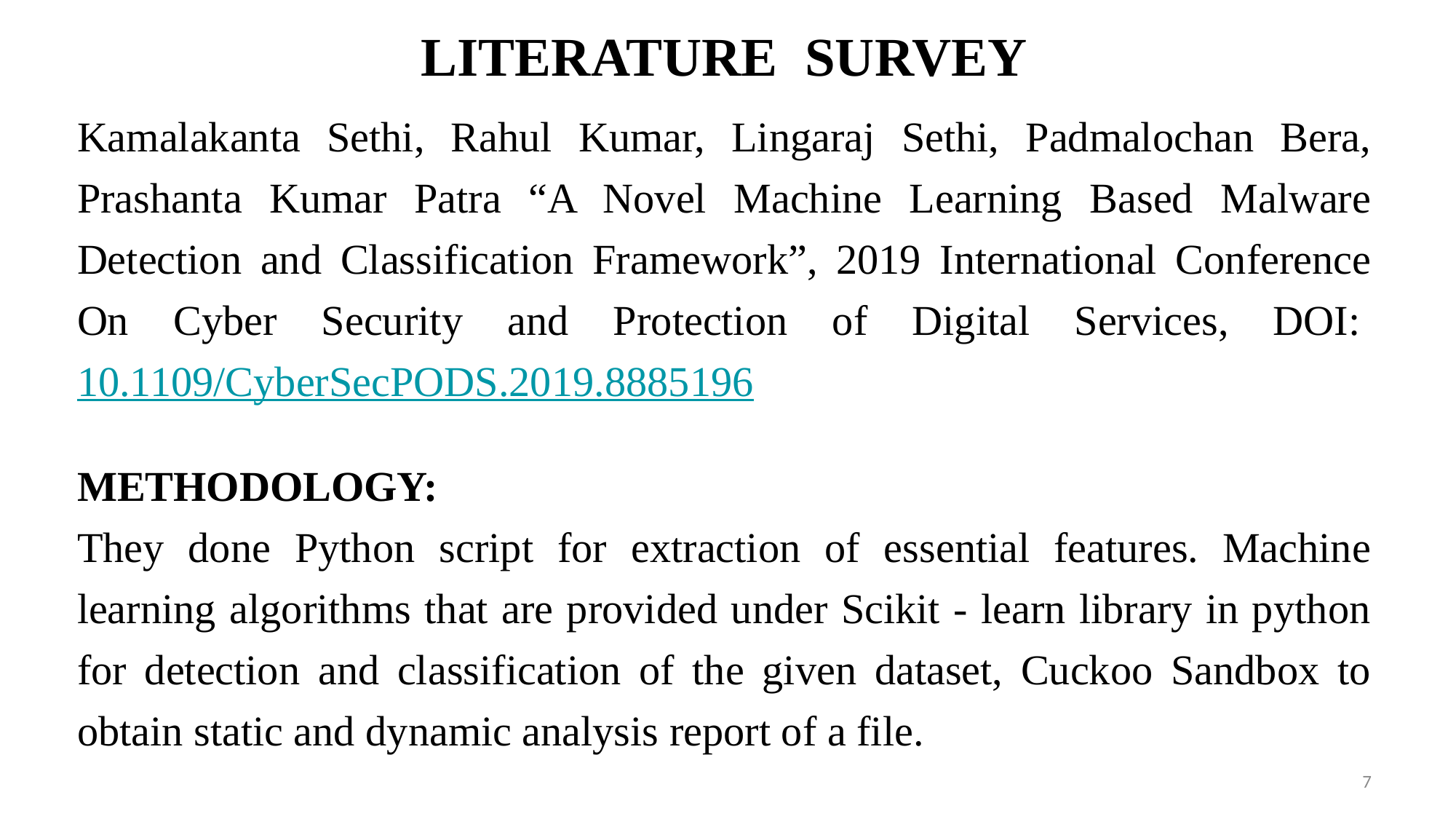

# LITERATURE  SURVEY
Kamalakanta Sethi, Rahul Kumar, Lingaraj Sethi, Padmalochan Bera, Prashanta Kumar Patra “A Novel Machine Learning Based Malware Detection and Classification Framework”, 2019 International Conference On Cyber Security and Protection of Digital Services, DOI: 10.1109/CyberSecPODS.2019.8885196

METHODOLOGY:
They done Python script for extraction of essential features. Machine learning algorithms that are provided under Scikit - learn library in python for detection and classification of the given dataset, Cuckoo Sandbox to obtain static and dynamic analysis report of a file.
7